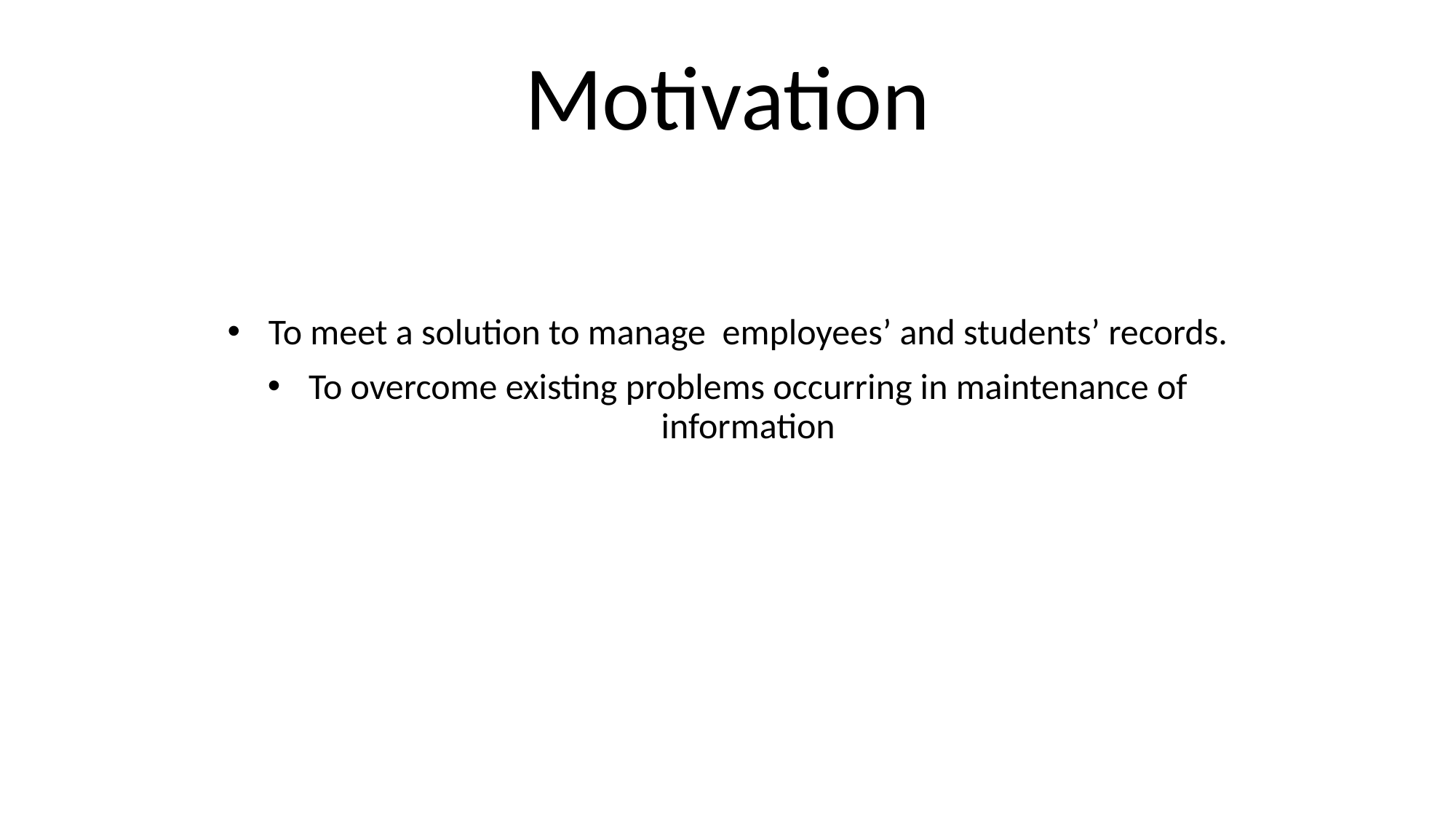

# Motivation
To meet a solution to manage  employees’ and students’ records.
To overcome existing problems occurring in maintenance of information